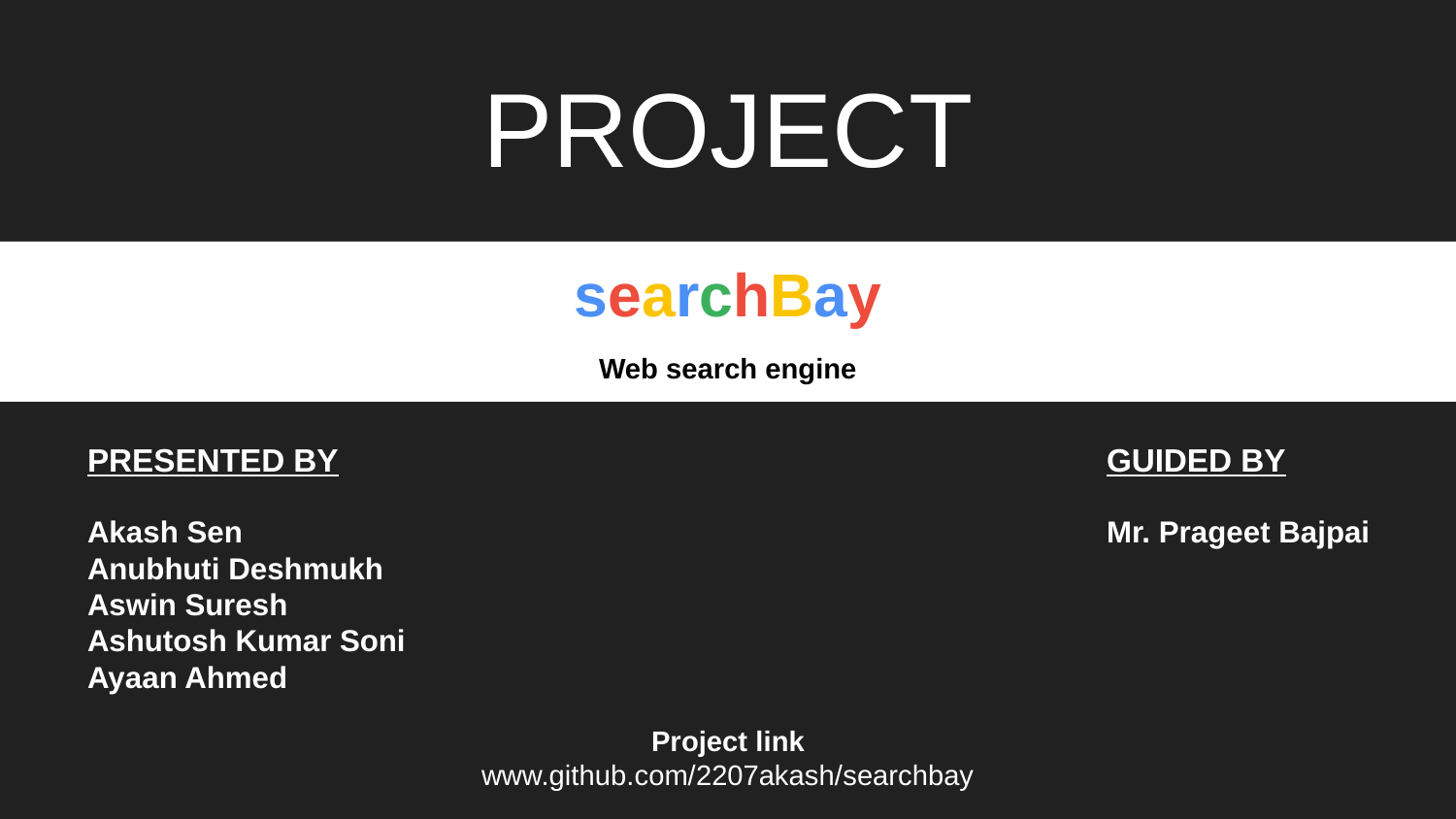

# PROJECT
searchBay
Web search engine
GUIDED BY

Mr. Prageet Bajpai
PRESENTED BY

Akash Sen
Anubhuti Deshmukh
Aswin Suresh
Ashutosh Kumar Soni
Ayaan Ahmed

Project link
www.github.com/2207akash/searchbay